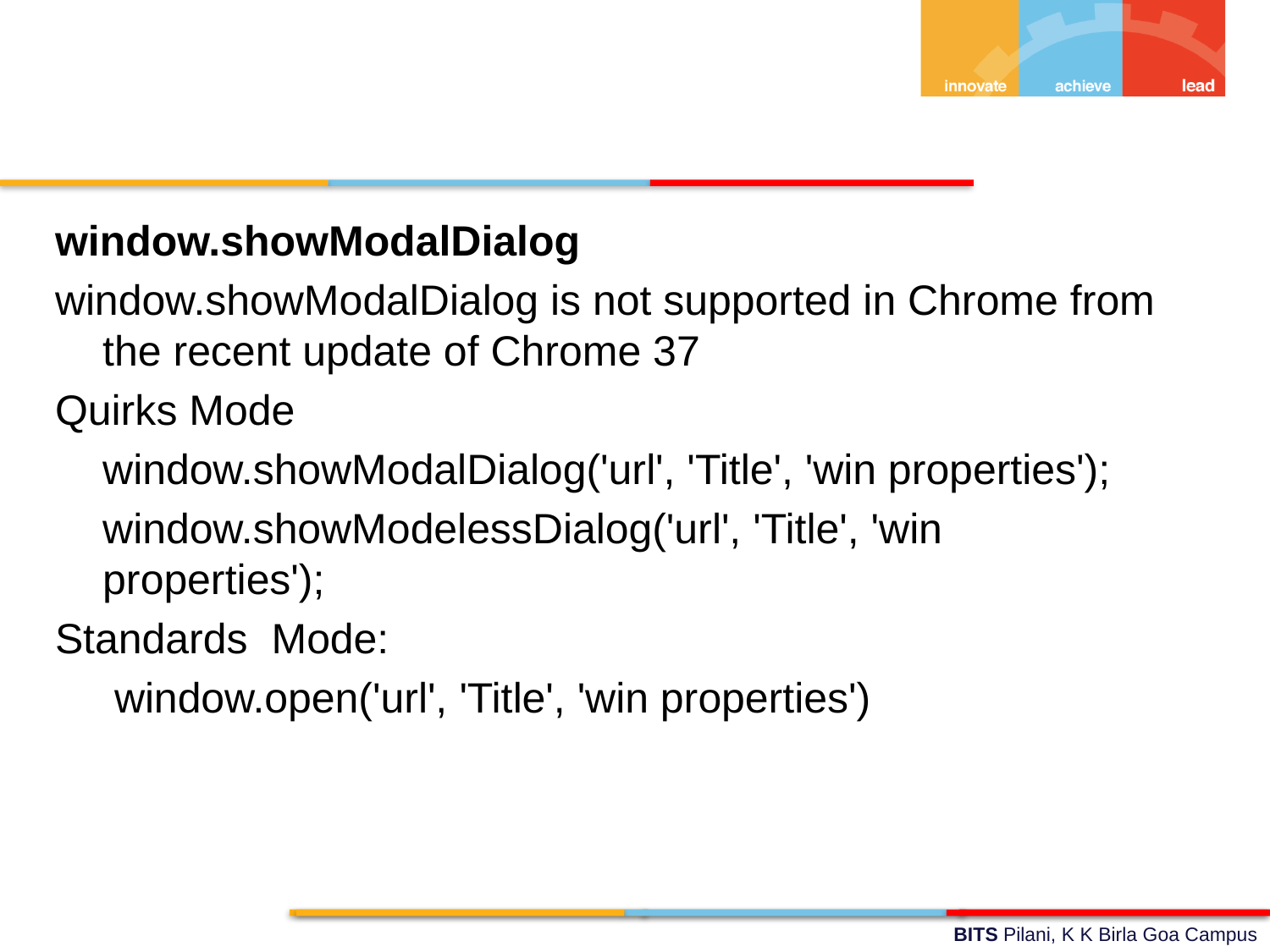

window.showModalDialog
window.showModalDialog is not supported in Chrome from the recent update of Chrome 37
Quirks Mode
	window.showModalDialog('url', 'Title', 'win properties');
	window.showModelessDialog('url', 'Title', 'win properties');
Standards  Mode:
     window.open('url', 'Title', 'win properties')